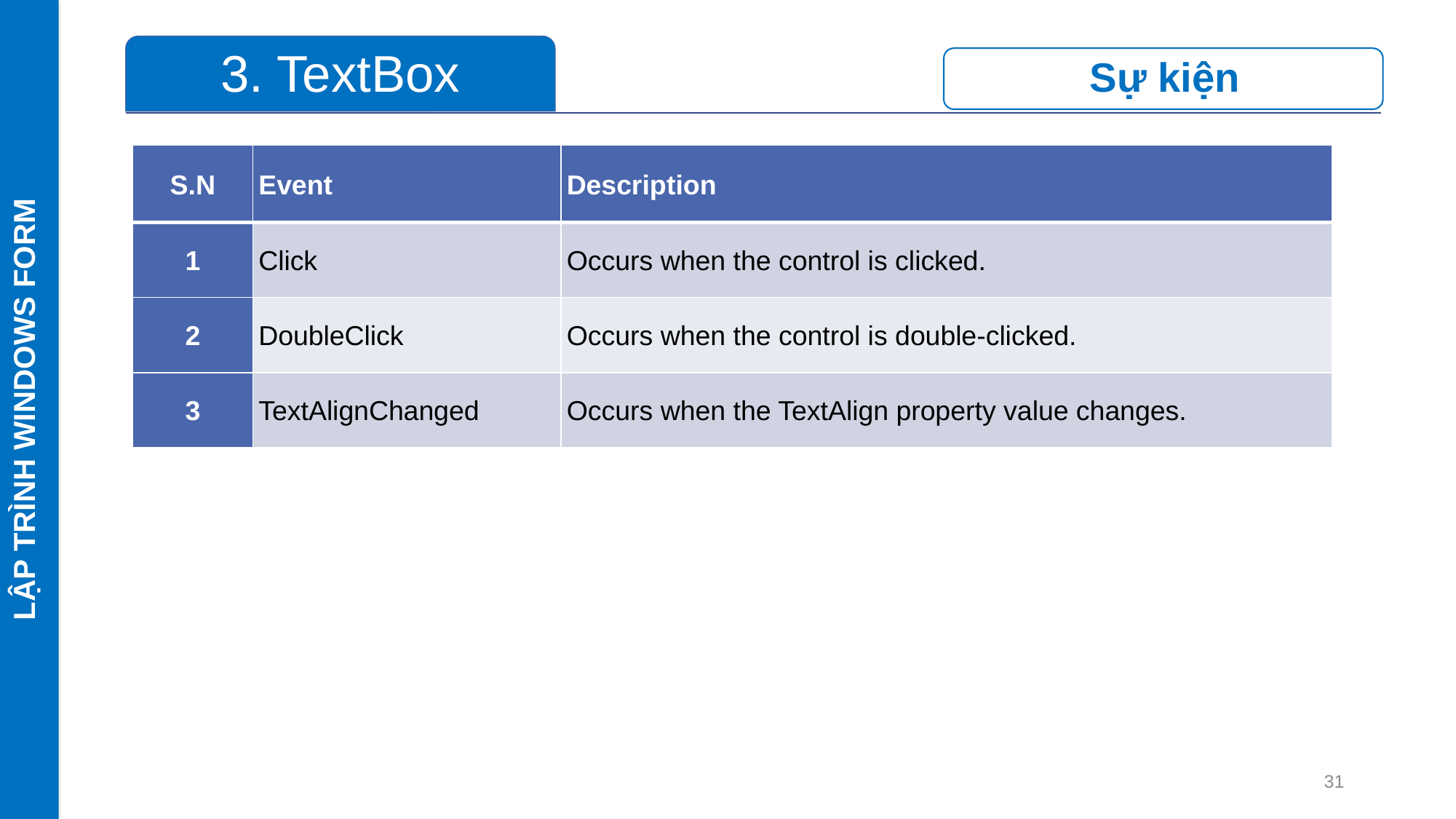

LẬP TRÌNH WINDOWS FORM
3. TextBox
Sự kiện
| S.N | Event | Description |
| --- | --- | --- |
| 1 | Click | Occurs when the control is clicked. |
| 2 | DoubleClick | Occurs when the control is double-clicked. |
| 3 | TextAlignChanged | Occurs when the TextAlign property value changes. |
31